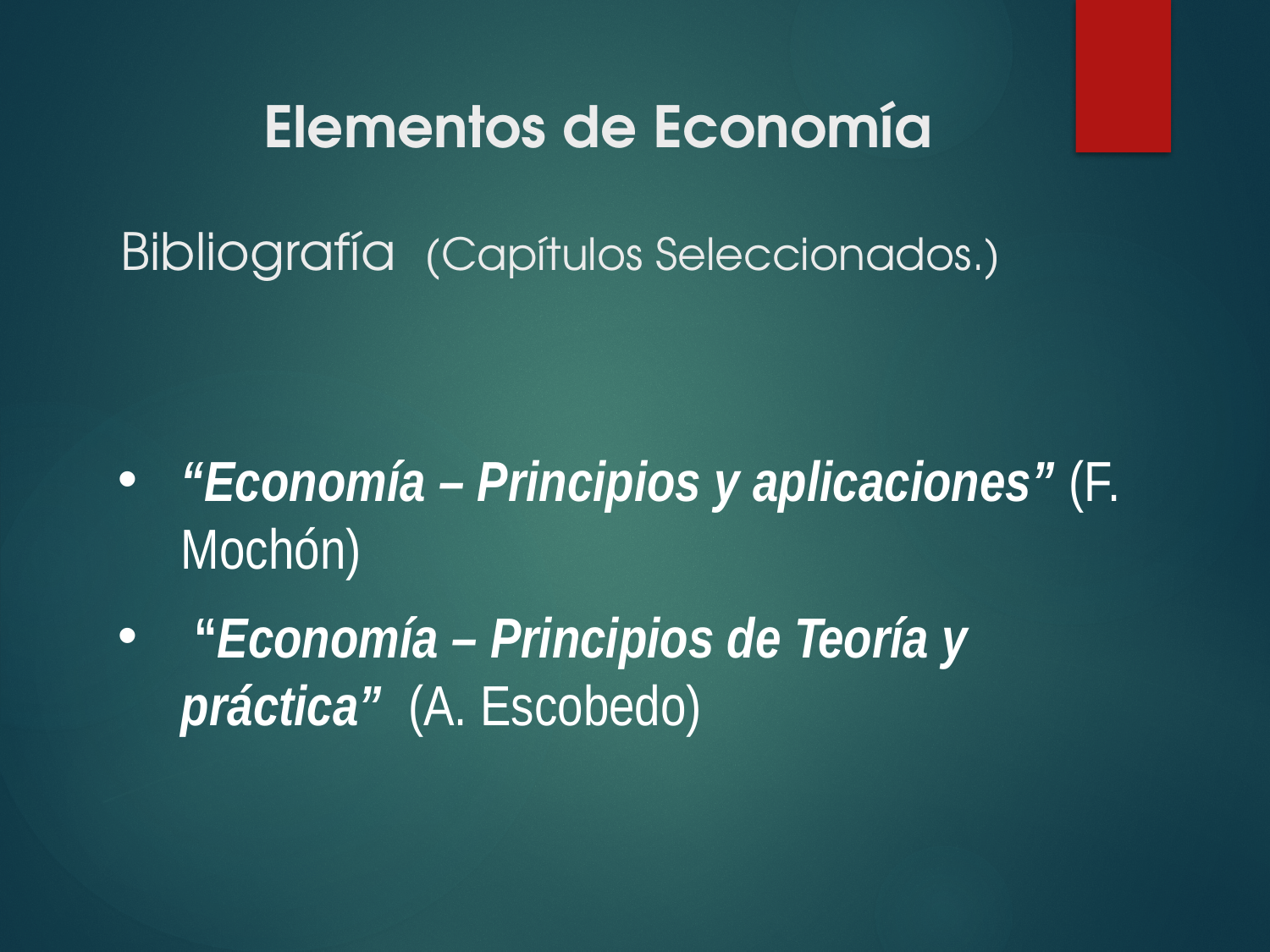

# Elementos de Economía Bibliografía (Capítulos Seleccionados.)
“Economía – Principios y aplicaciones” (F. Mochón)
 “Economía – Principios de Teoría y práctica”  (A. Escobedo)